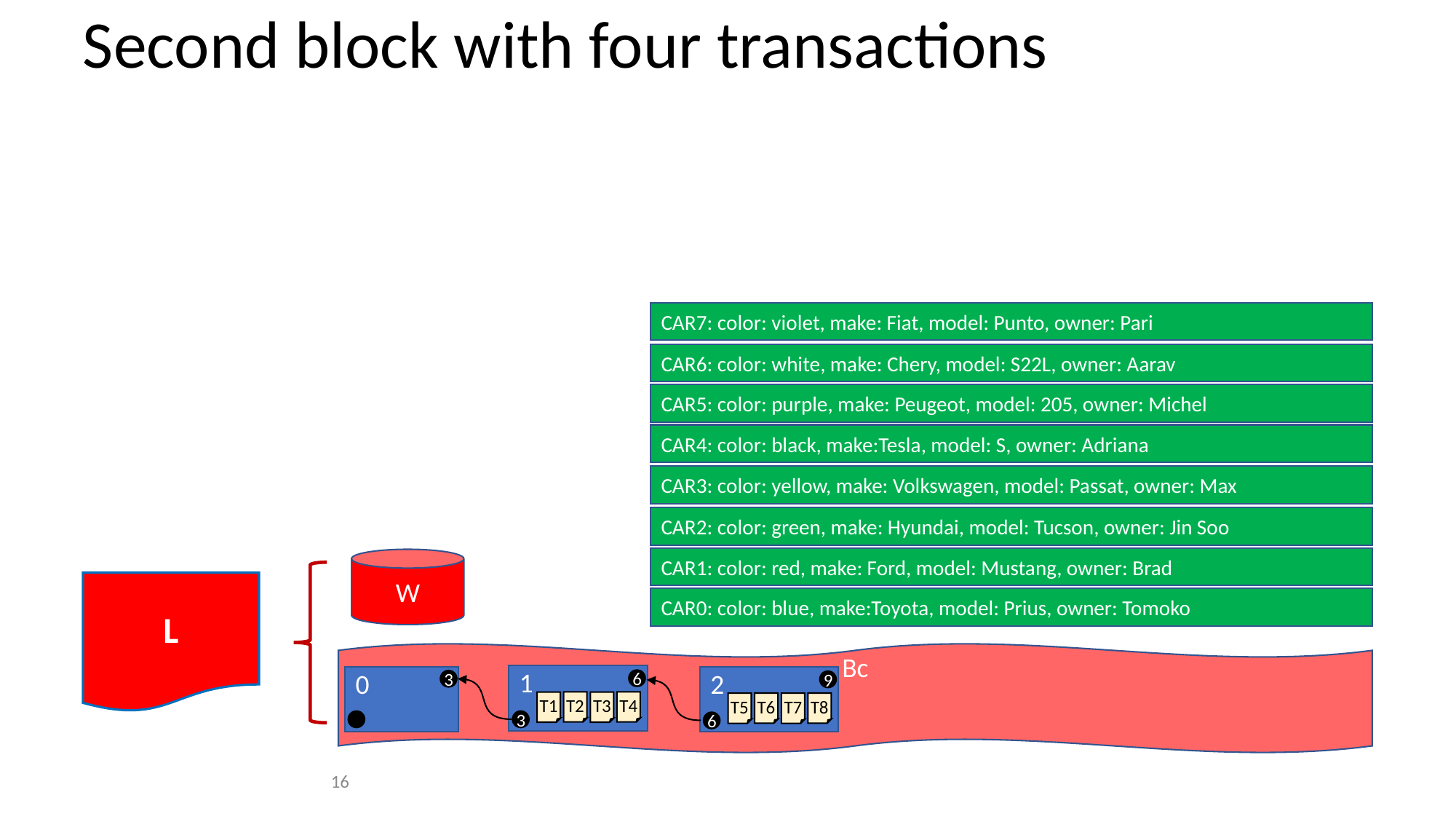

# Second block with four transactions
CAR7: color: violet, make: Fiat, model: Punto, owner: Pari
CAR6: color: white, make: Chery, model: S22L, owner: Aarav
CAR5: color: purple, make: Peugeot, model: 205, owner: Michel
CAR4: color: black, make:Tesla, model: S, owner: Adriana
CAR3: color: yellow, make: Volkswagen, model: Passat, owner: Max
CAR2: color: green, make: Hyundai, model: Tucson, owner: Jin Soo
CAR1: color: red, make: Ford, model: Mustang, owner: Brad
W

L
CAR0: color: blue, make:Toyota, model: Prius, owner: Tomoko
Bc
1
0
2
6
3
9
T2
T4
T1
T3
T6
T8
T5
T7

3
6
16